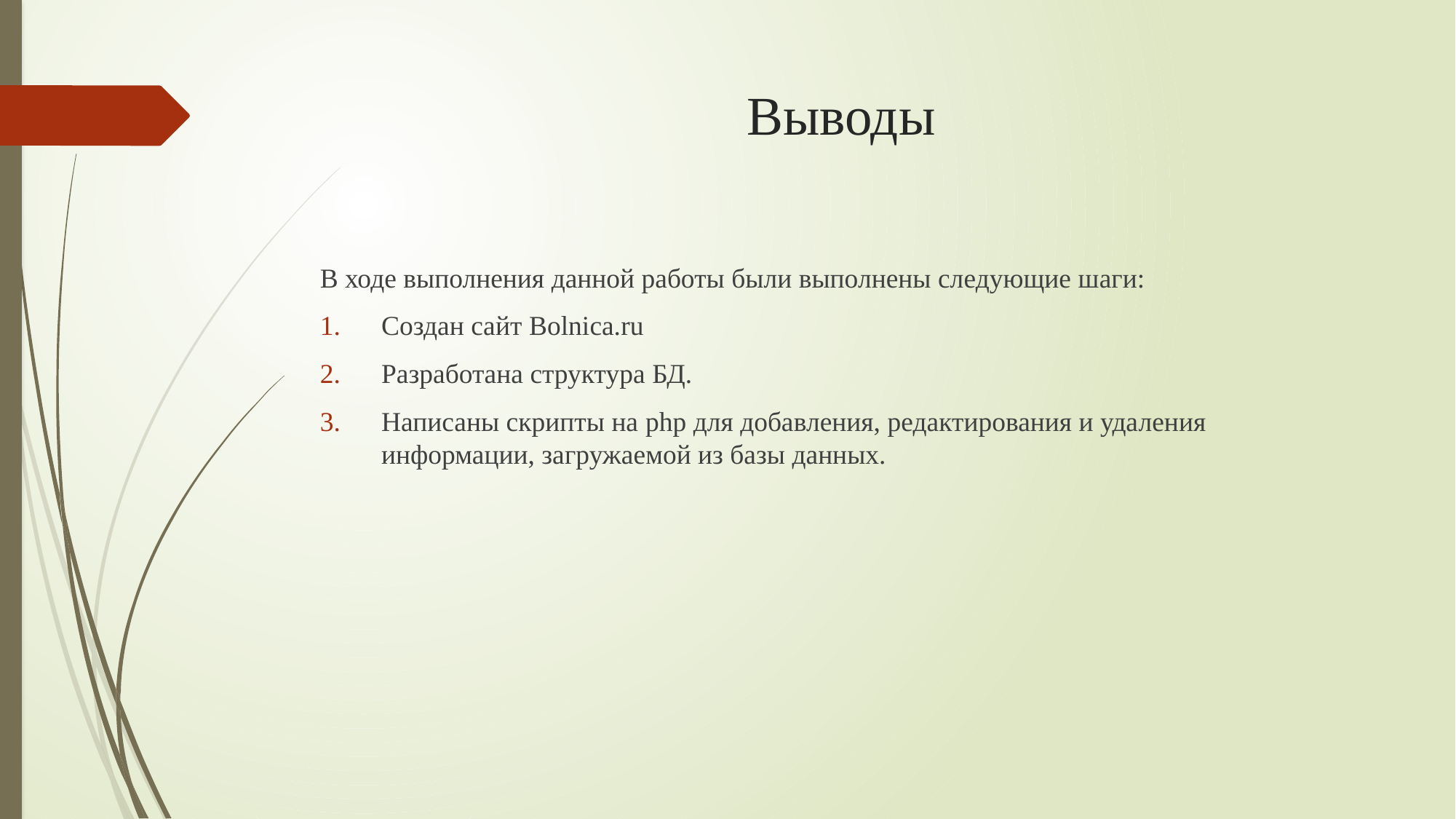

# Выводы
В ходе выполнения данной работы были выполнены следующие шаги:
Создан сайт Bolnica.ru
Разработана структура БД.
Написаны скрипты на php для добавления, редактирования и удаления информации, загружаемой из базы данных.